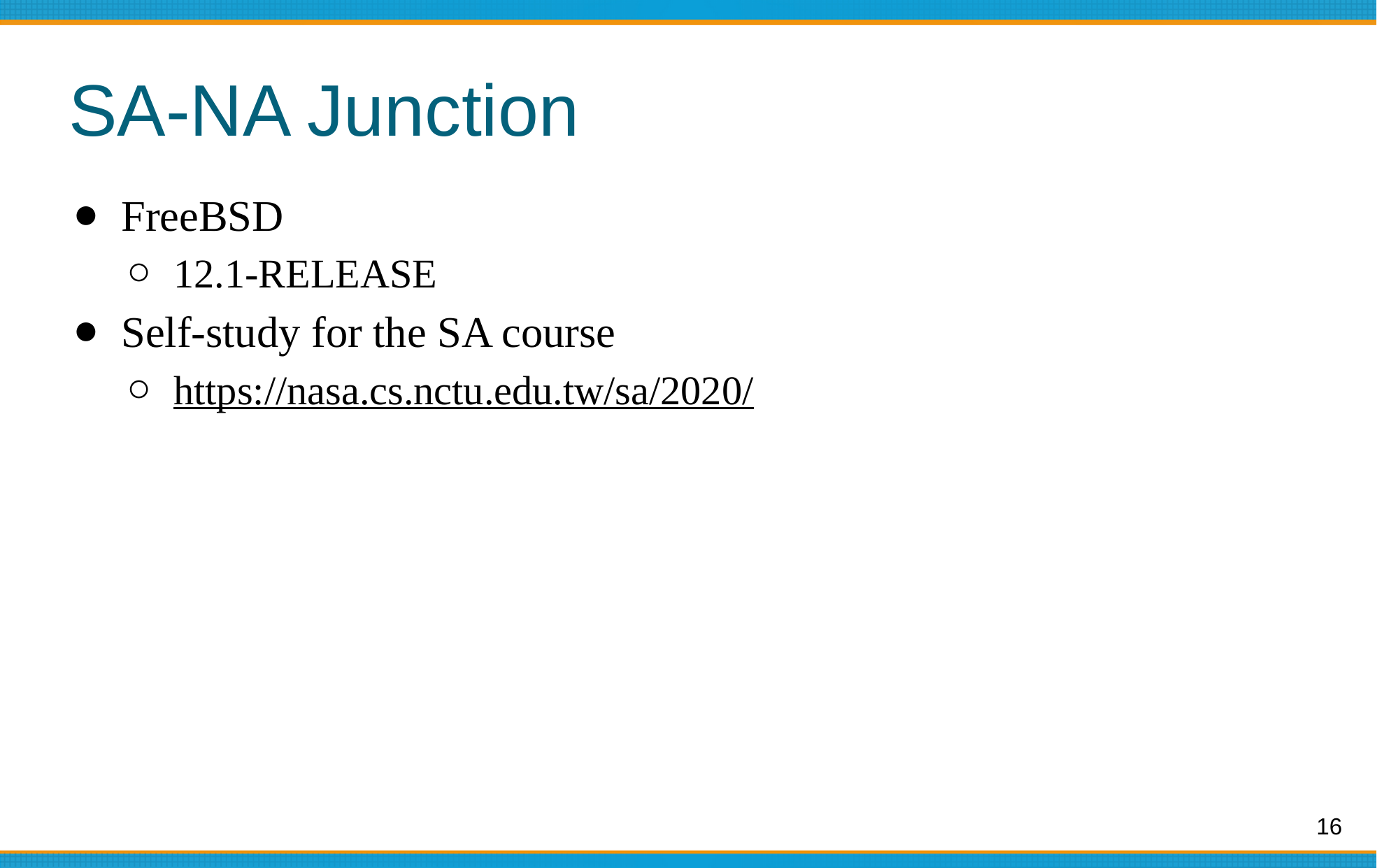

# SA-NA Junction
FreeBSD
12.1-RELEASE
Self-study for the SA course
https://nasa.cs.nctu.edu.tw/sa/2020/
16